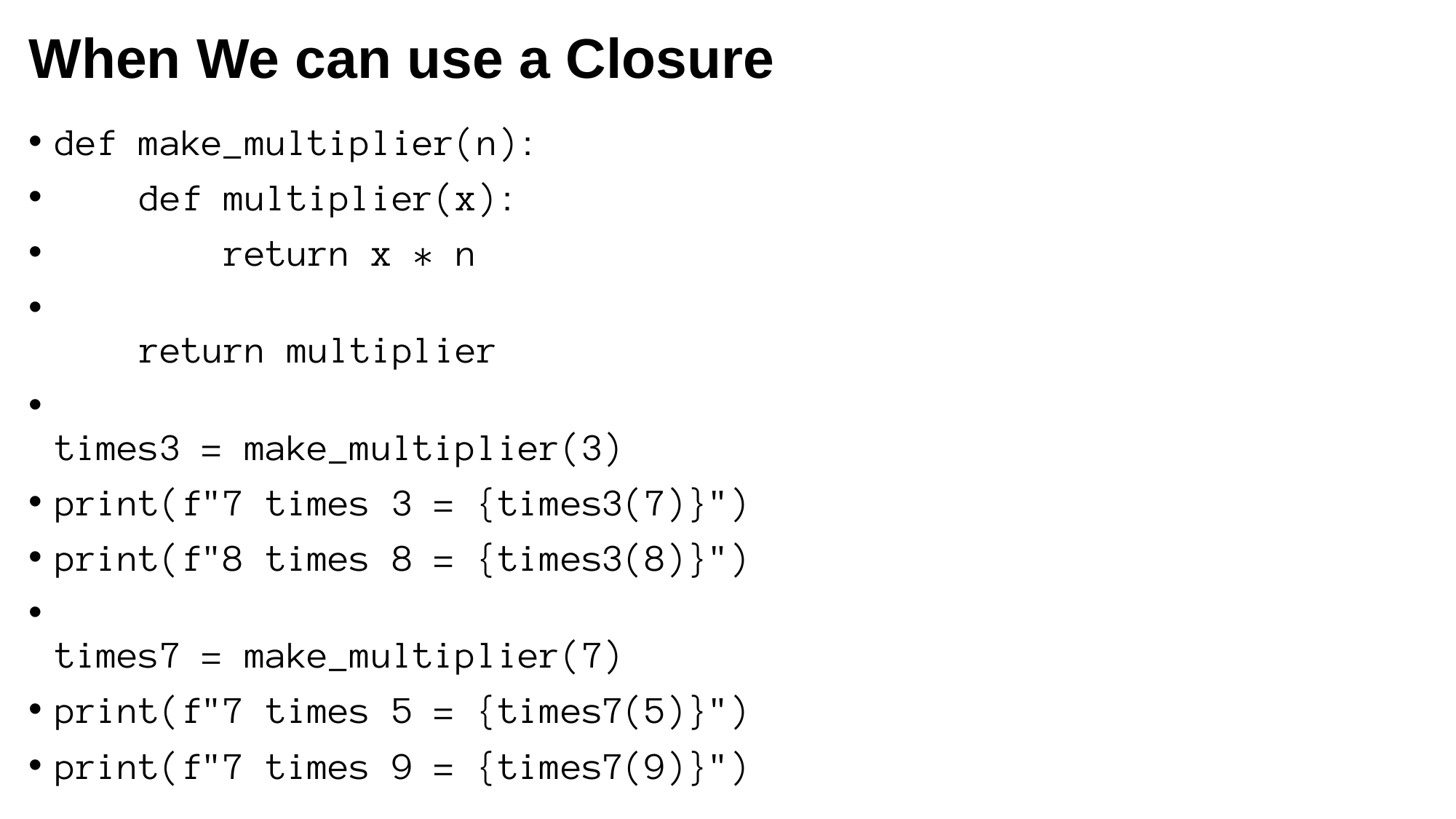

# When We can use a Closure
def make_multiplier(n):
    def multiplier(x):
        return x * n
    return multiplier
times3 = make_multiplier(3)
print(f"7 times 3 = {times3(7)}")
print(f"8 times 8 = {times3(8)}")
times7 = make_multiplier(7)
print(f"7 times 5 = {times7(5)}")
print(f"7 times 9 = {times7(9)}")